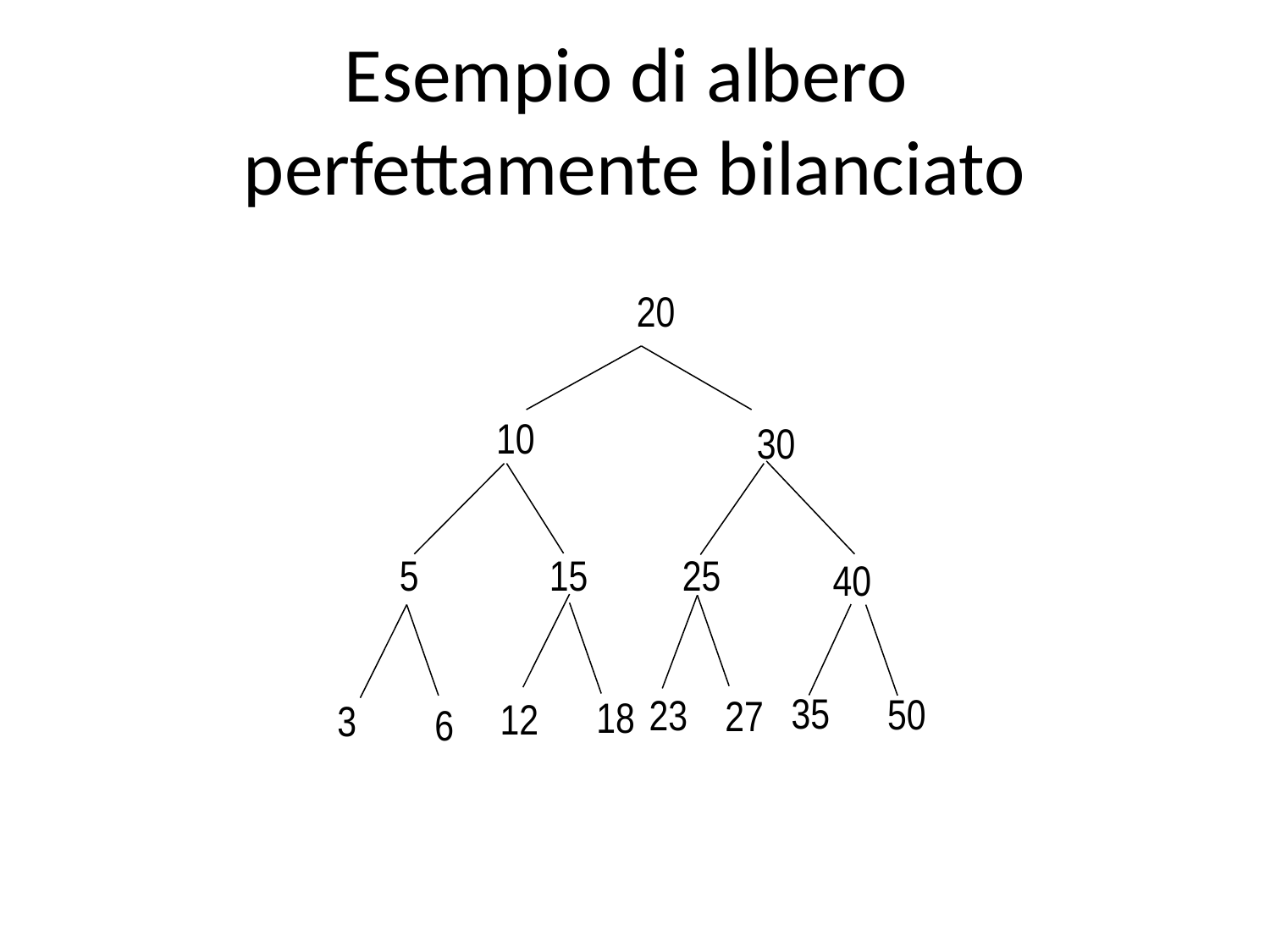

# Esempio di albero perfettamente bilanciato
20

10
30

5
15
25
40

35
50
23
27
18
12
3
6